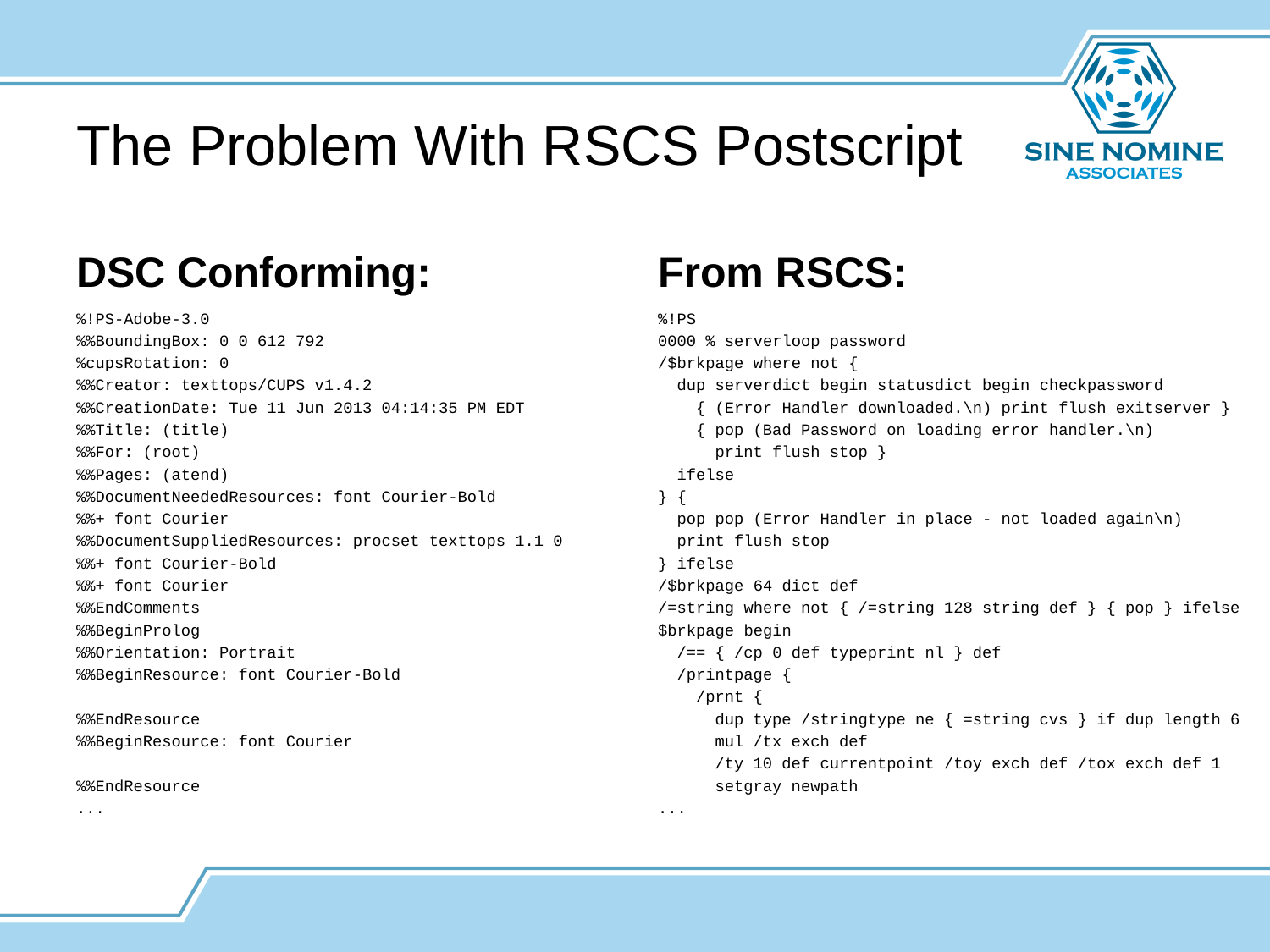

# The Problem With RSCS Postscript
DSC Conforming:
From RSCS:
%!PS-Adobe-3.0
%%BoundingBox: 0 0 612 792
%cupsRotation: 0
%%Creator: texttops/CUPS v1.4.2
%%CreationDate: Tue 11 Jun 2013 04:14:35 PM EDT
%%Title: (title)
%%For: (root)
%%Pages: (atend)
%%DocumentNeededResources: font Courier-Bold
%%+ font Courier
%%DocumentSuppliedResources: procset texttops 1.1 0
%%+ font Courier-Bold
%%+ font Courier
%%EndComments
%%BeginProlog
%%Orientation: Portrait
%%BeginResource: font Courier-Bold

%%EndResource
%%BeginResource: font Courier

%%EndResource
...
%!PS
0000 % serverloop password
/$brkpage where not {
  dup serverdict begin statusdict begin checkpassword
    { (Error Handler downloaded.\n) print flush exitserver }
    { pop (Bad Password on loading error handler.\n)
      print flush stop }
  ifelse
} {
  pop pop (Error Handler in place - not loaded again\n)
  print flush stop
} ifelse
/$brkpage 64 dict def
/=string where not { /=string 128 string def } { pop } ifelse
$brkpage begin
  /== { /cp 0 def typeprint nl } def
  /printpage {
    /prnt {
      dup type /stringtype ne { =string cvs } if dup length 6
      mul /tx exch def
      /ty 10 def currentpoint /toy exch def /tox exch def 1
      setgray newpath
...